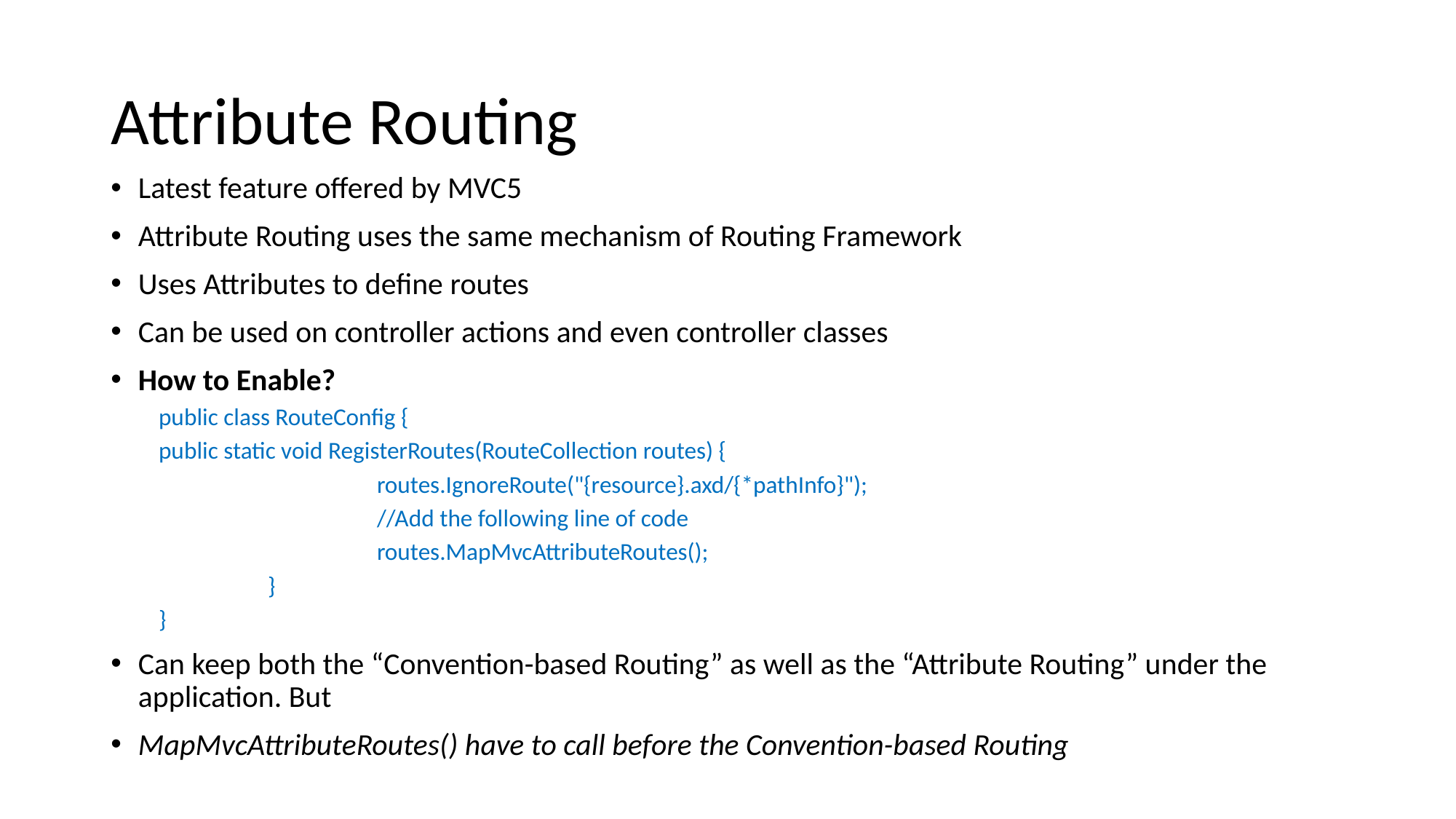

# Attribute Routing
Latest feature offered by MVC5
Attribute Routing uses the same mechanism of Routing Framework
Uses Attributes to define routes
Can be used on controller actions and even controller classes
How to Enable?
public class RouteConfig {
public static void RegisterRoutes(RouteCollection routes) {
		routes.IgnoreRoute("{resource}.axd/{*pathInfo}");
		//Add the following line of code
		routes.MapMvcAttributeRoutes();
	}
}
Can keep both the “Convention-based Routing” as well as the “Attribute Routing” under the application. But
MapMvcAttributeRoutes() have to call before the Convention-based Routing